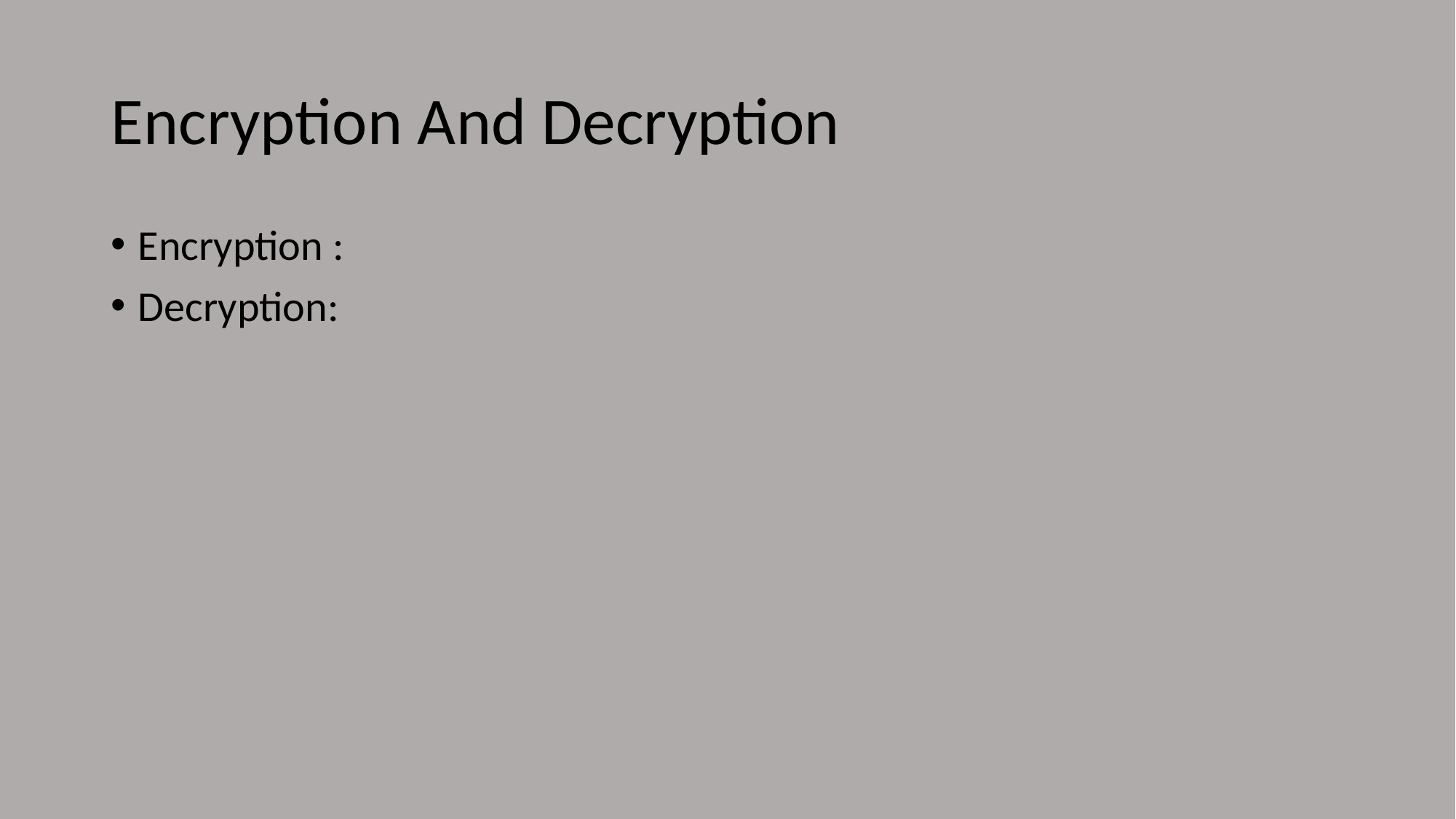

# Encryption And Decryption
Encryption :
Decryption: